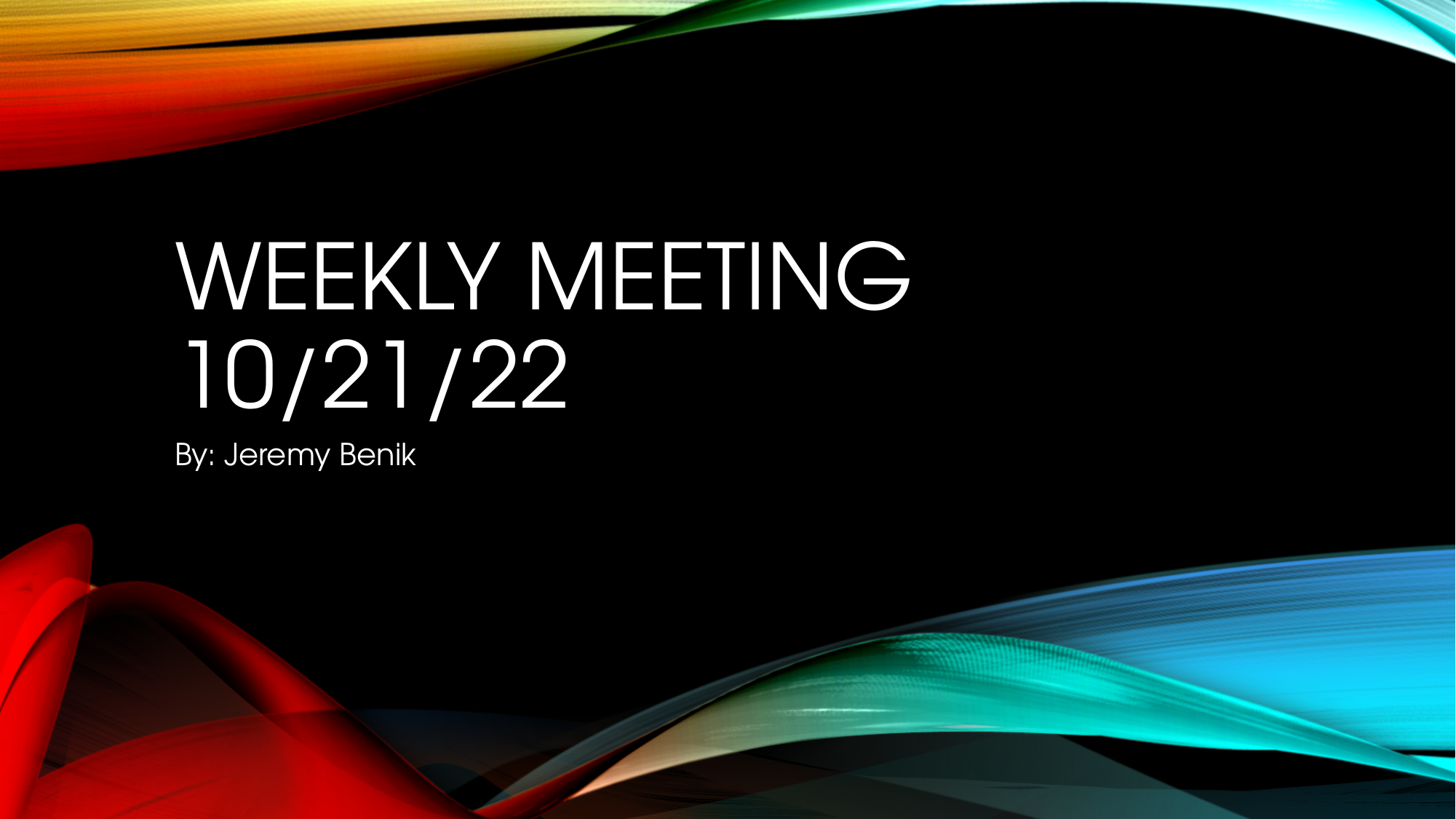

# Weekly Meeting 10/21/22
By: Jeremy Benik